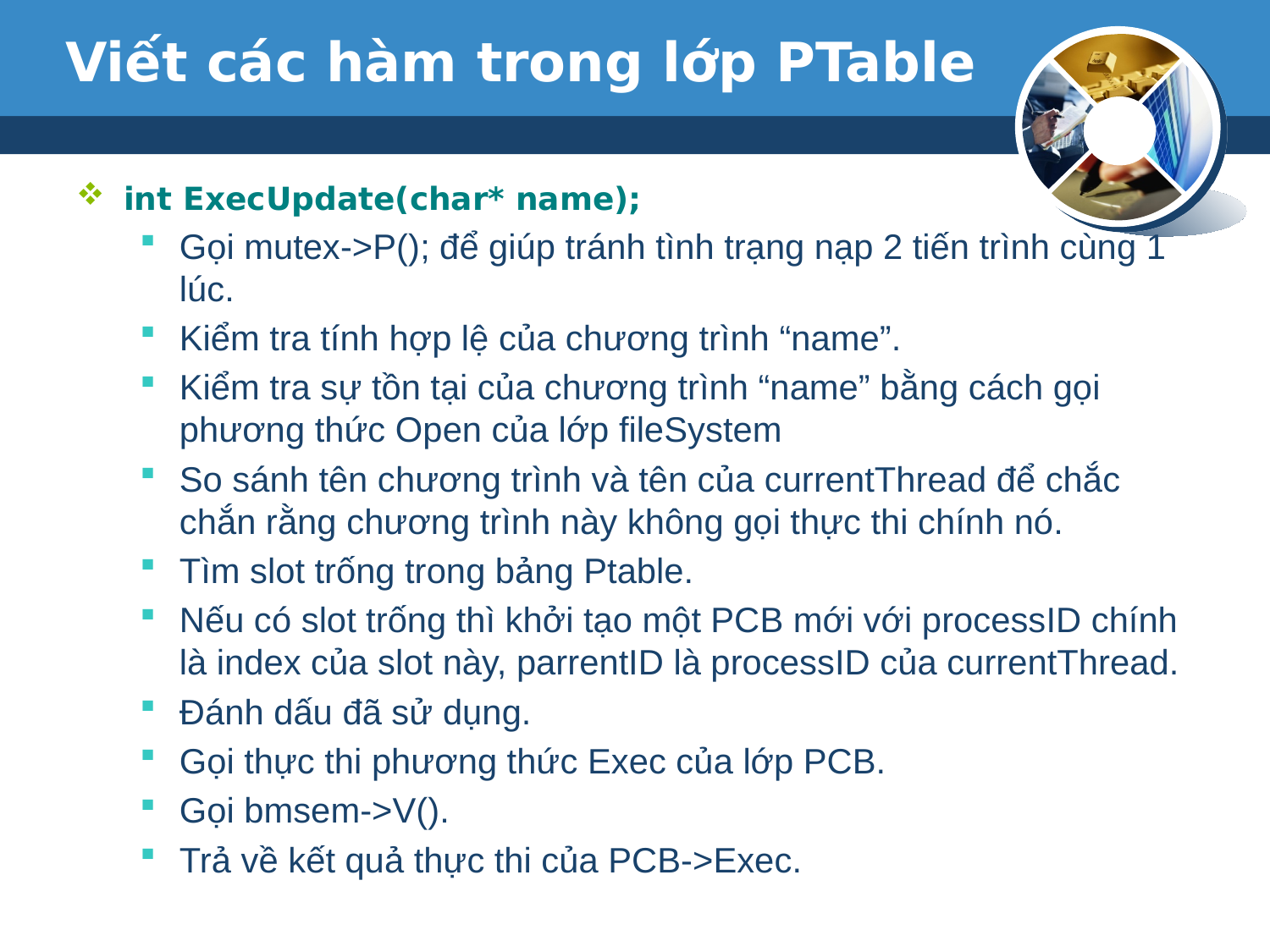

# Viết các hàm trong lớp PTable
int ExecUpdate(char* name);
Gọi mutex->P(); để giúp tránh tình trạng nạp 2 tiến trình cùng 1 lúc.
Kiểm tra tính hợp lệ của chương trình “name”.
Kiểm tra sự tồn tại của chương trình “name” bằng cách gọi phương thức Open của lớp fileSystem
So sánh tên chương trình và tên của currentThread để chắc chắn rằng chương trình này không gọi thực thi chính nó.
Tìm slot trống trong bảng Ptable.
Nếu có slot trống thì khởi tạo một PCB mới với processID chính là index của slot này, parrentID là processID của currentThread.
Đánh dấu đã sử dụng.
Gọi thực thi phương thức Exec của lớp PCB.
Gọi bmsem->V().
Trả về kết quả thực thi của PCB->Exec.